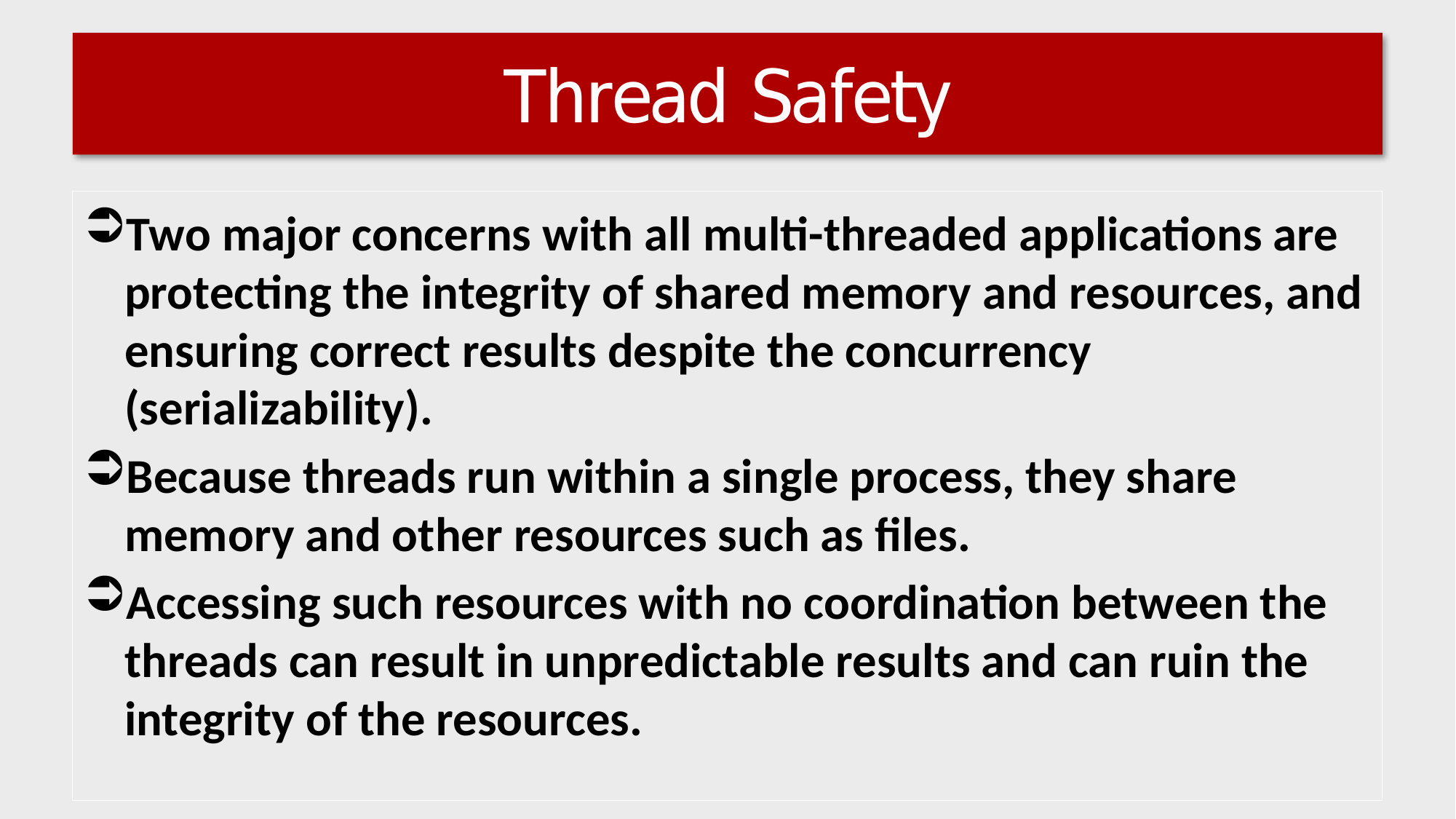

# Thread Safety
Two major concerns with all multi-threaded applications are protecting the integrity of shared memory and resources, and ensuring correct results despite the concurrency (serializability).
Because threads run within a single process, they share memory and other resources such as files.
Accessing such resources with no coordination between the threads can result in unpredictable results and can ruin the integrity of the resources.